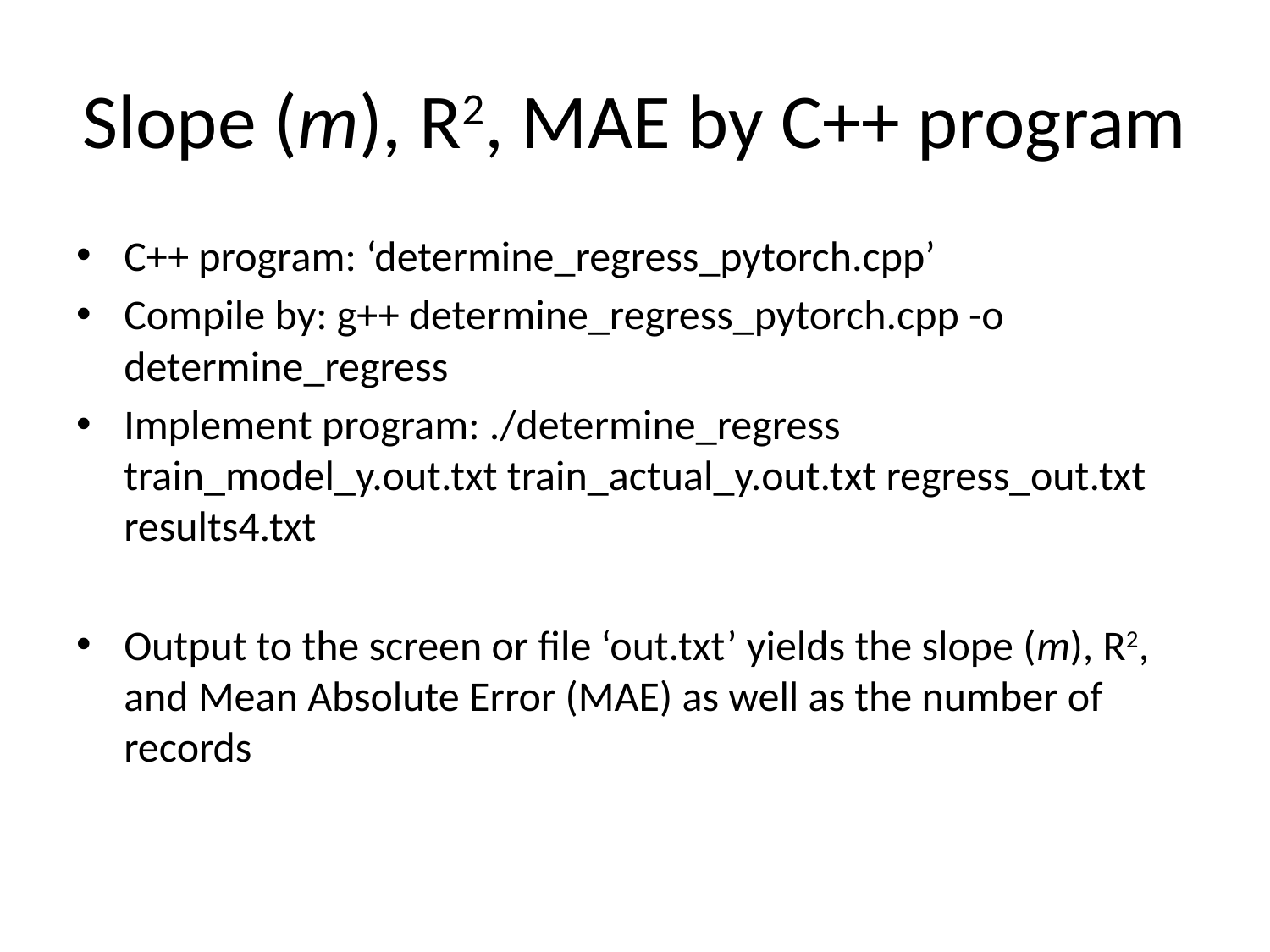

# Slope (m), R2, MAE by C++ program
C++ program: ‘determine_regress_pytorch.cpp’
Compile by: g++ determine_regress_pytorch.cpp -o determine_regress
Implement program: ./determine_regress train_model_y.out.txt train_actual_y.out.txt regress_out.txt  results4.txt

Output to the screen or file ‘out.txt’ yields the slope (m), R2, and Mean Absolute Error (MAE) as well as the number of records